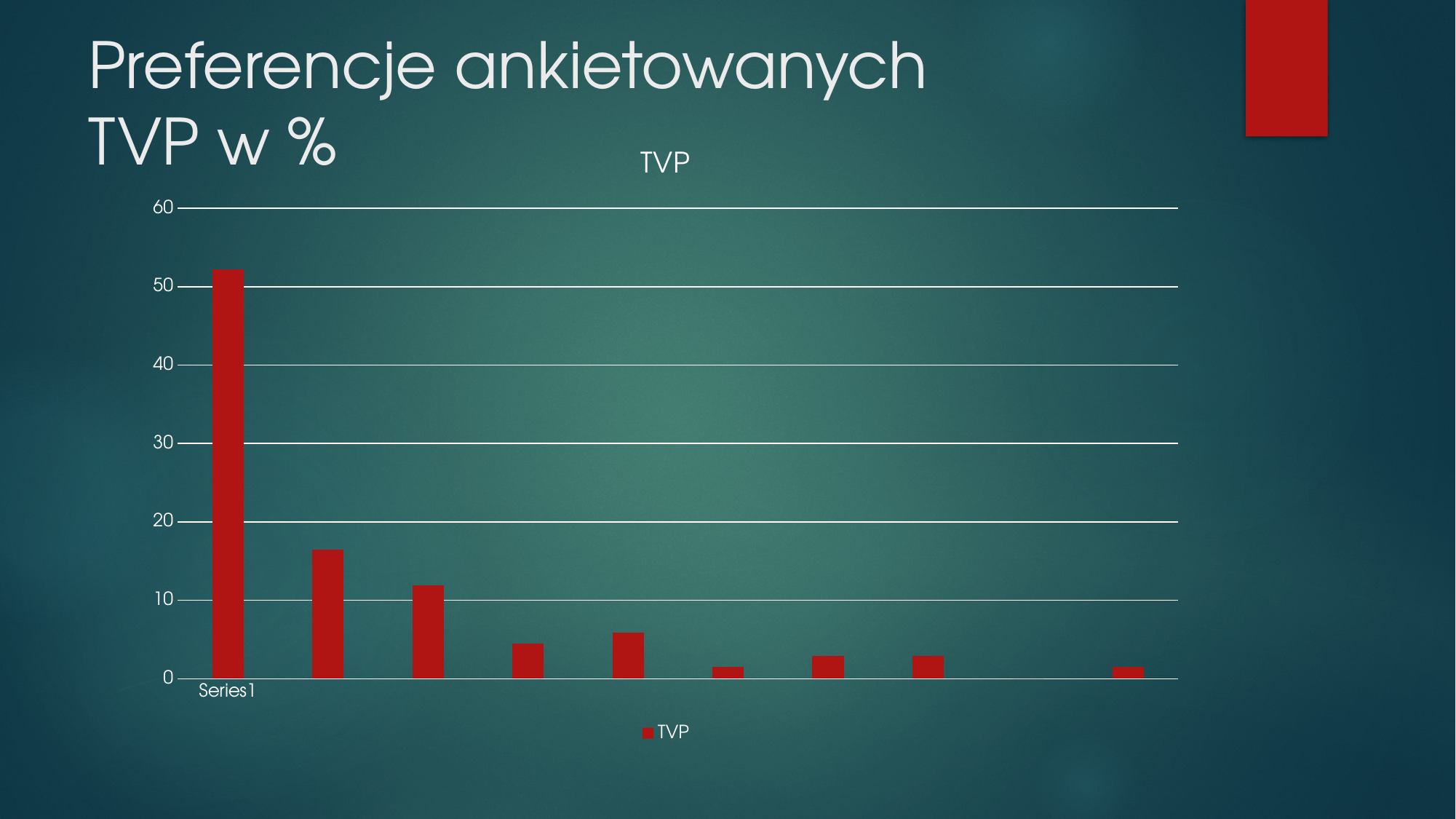

# Preferencje ankietowanych TVP w %

### Chart:

| Category | TVP |
|---|---|
|  | 52.2 |
|  | 16.5 |
|  | 11.9 |
|  | 4.48 |
|  | 5.9 |
|  | 1.5 |
|  | 2.9 |
|  | 2.9 |
|  | 0.0 |
|  | 1.5 |